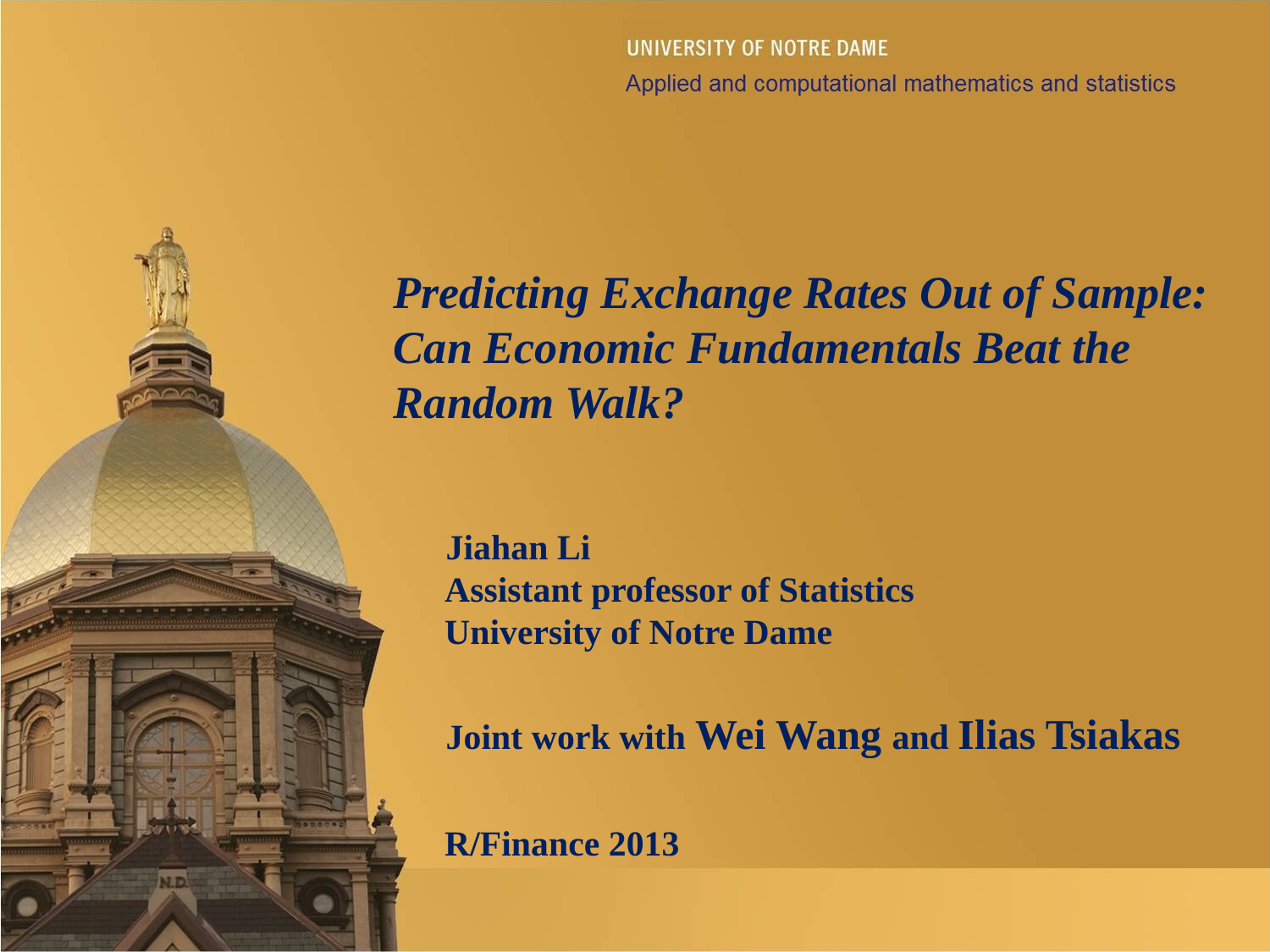

Predicting Exchange Rates Out of Sample:
Can Economic Fundamentals Beat the Random Walk?
Jiahan Li
 Assistant professor of Statistics
 University of Notre Dame

Joint work with Wei Wang and Ilias Tsiakas

 R/Finance 2013